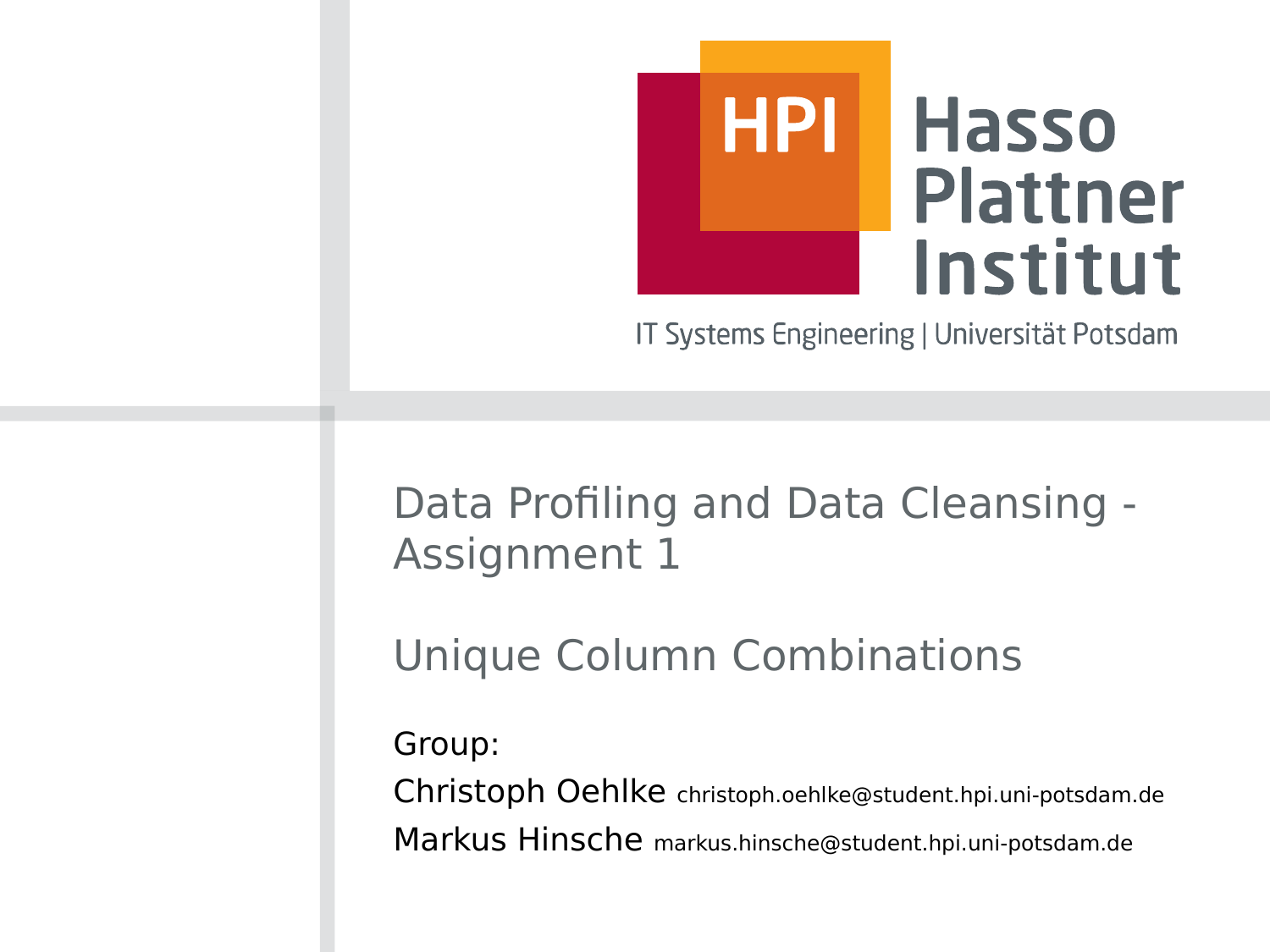

# Data Profiling and Data Cleansing - Assignment 1 Unique Column Combinations

Group:
Christoph Oehlke christoph.oehlke@student.hpi.uni-potsdam.de
Markus Hinsche markus.hinsche@student.hpi.uni-potsdam.de